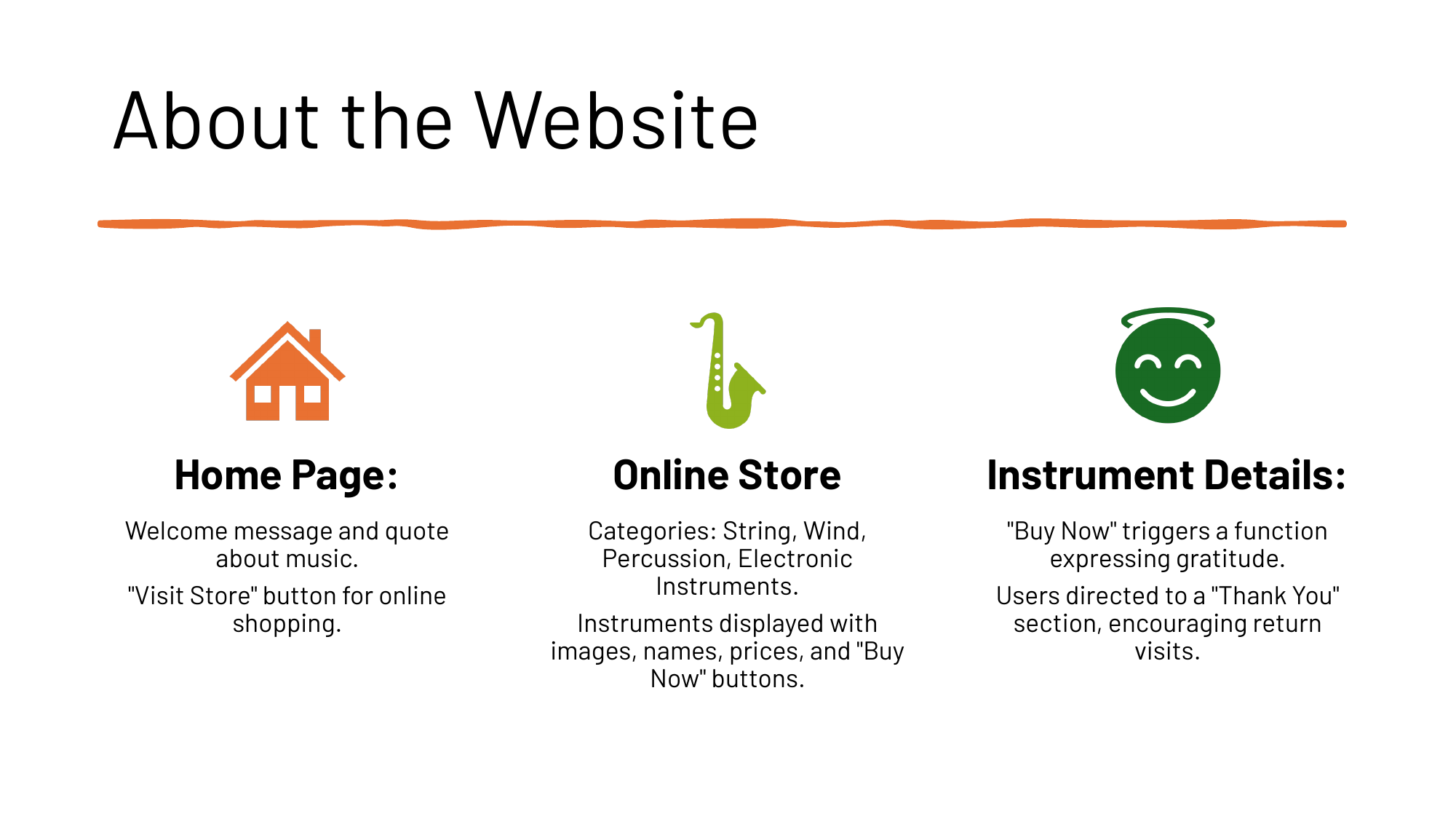

# About the Website

Home Page:
Welcome message and quote about music.
"Visit Store" button for online shopping.
Online Store
Categories: String, Wind, Percussion, Electronic Instruments.
Instruments displayed with images, names, prices, and "Buy Now" buttons.
Instrument Details:
"Buy Now" triggers a function expressing gratitude.
Users directed to a "Thank You" section, encouraging return visits.